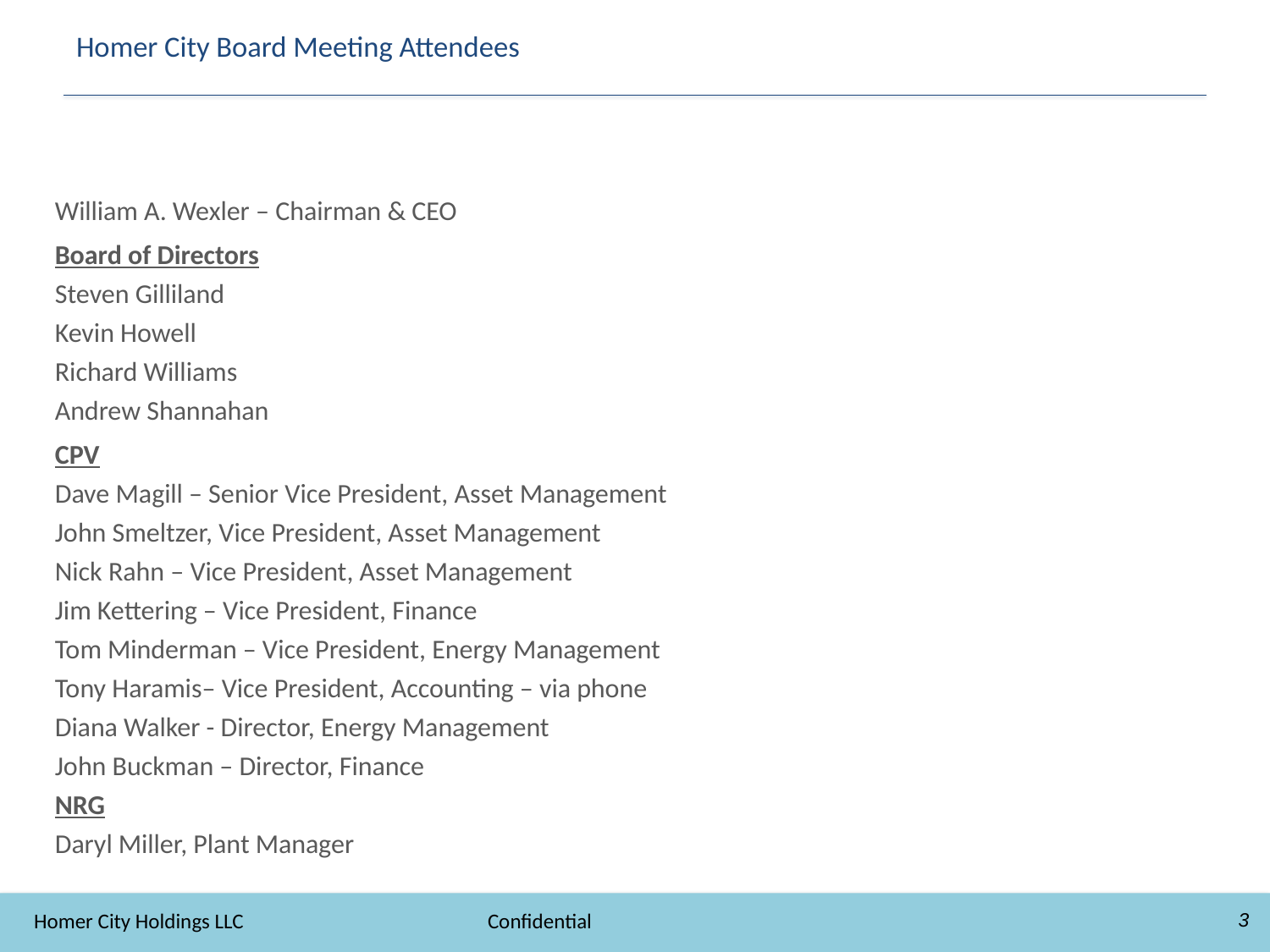

# Homer City Board Meeting Attendees
William A. Wexler – Chairman & CEO
Board of Directors
Steven Gilliland
Kevin Howell
Richard Williams
Andrew Shannahan
CPV
Dave Magill – Senior Vice President, Asset Management
John Smeltzer, Vice President, Asset Management
Nick Rahn – Vice President, Asset Management
Jim Kettering – Vice President, Finance
Tom Minderman – Vice President, Energy Management
Tony Haramis– Vice President, Accounting – via phone
Diana Walker - Director, Energy Management
John Buckman – Director, Finance
NRG
Daryl Miller, Plant Manager